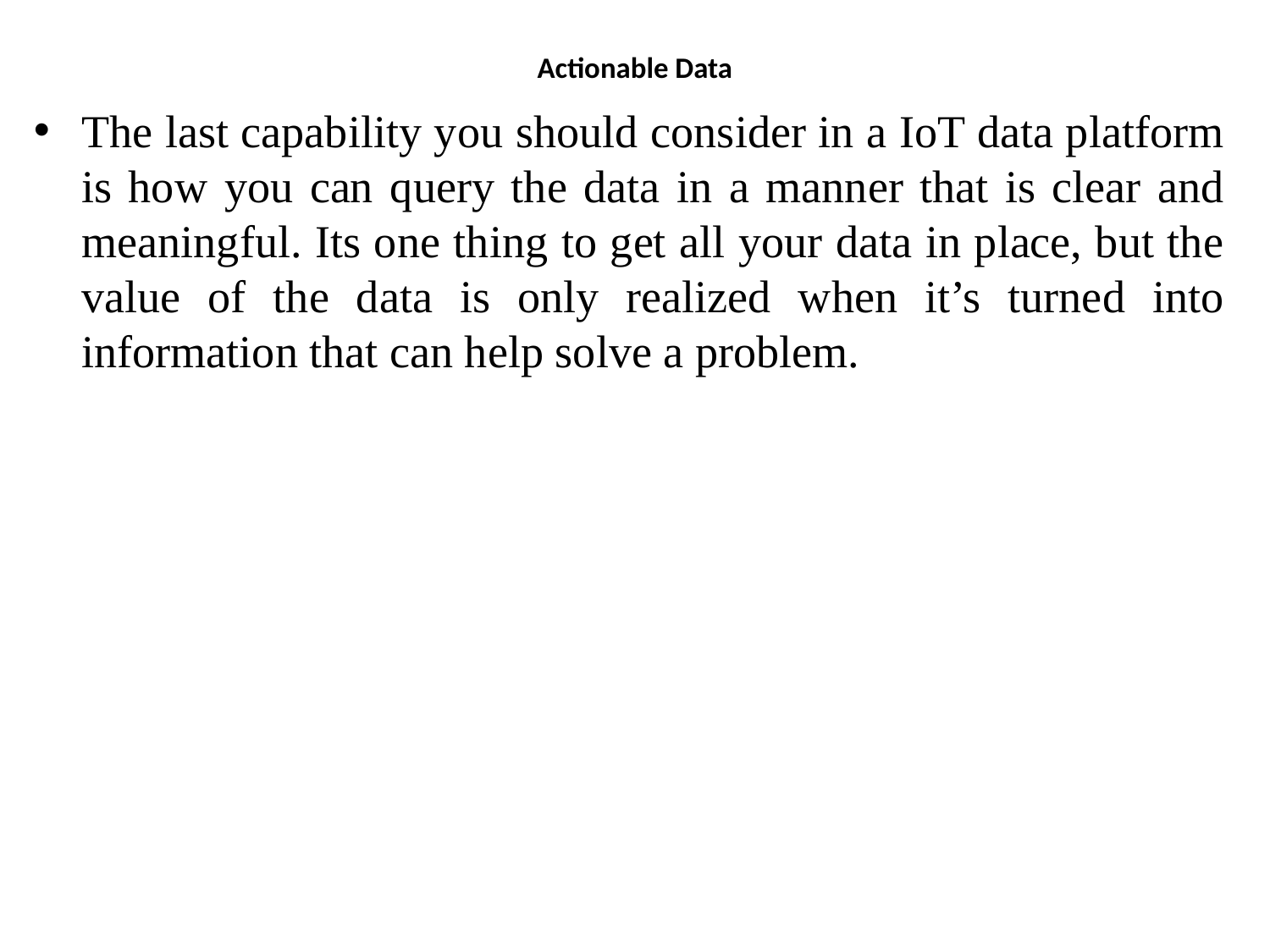

# Actionable Data
The last capability you should consider in a IoT data platform is how you can query the data in a manner that is clear and meaningful. Its one thing to get all your data in place, but the value of the data is only realized when it’s turned into information that can help solve a problem.